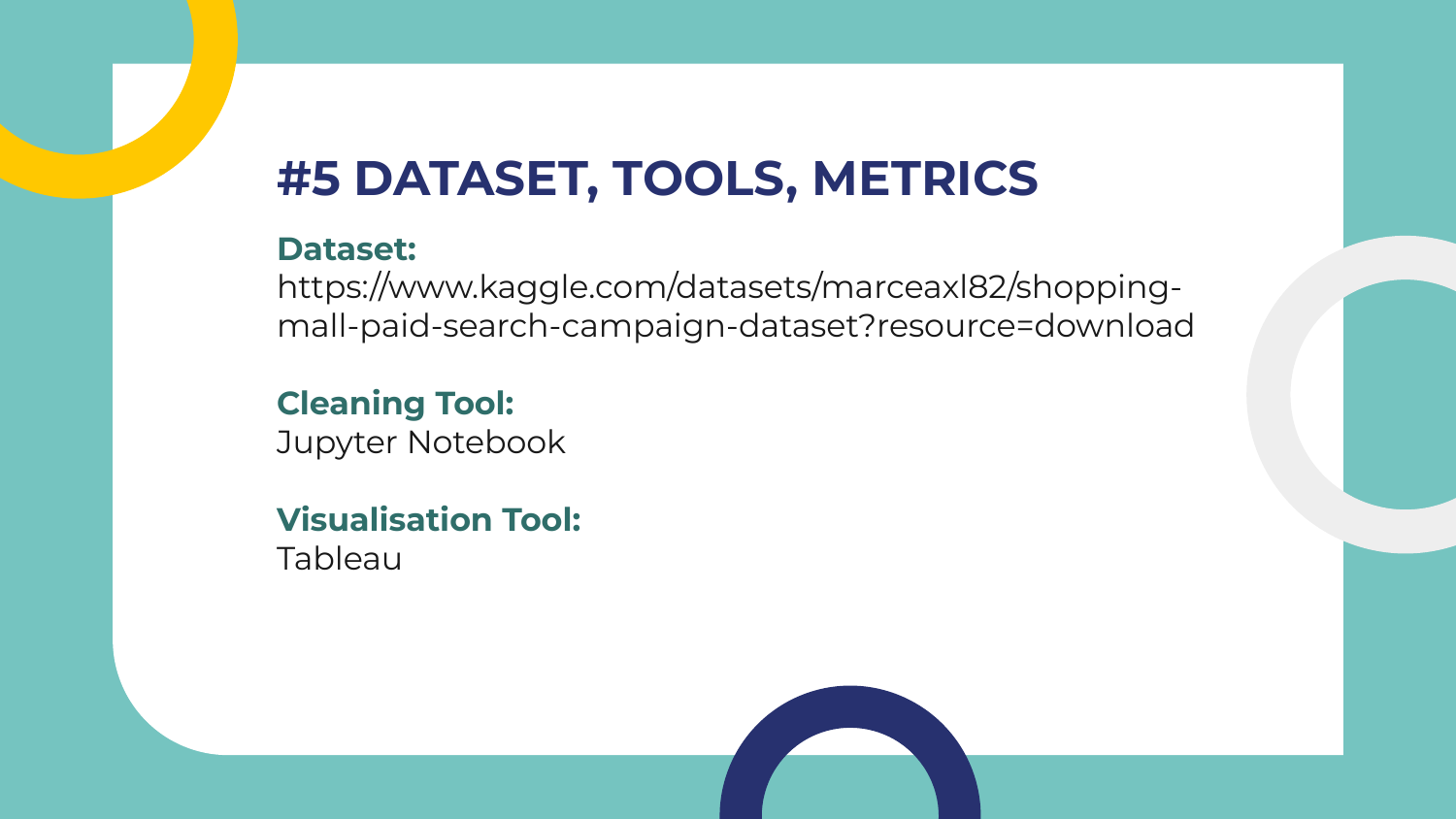

# #5 DATASET, TOOLS, METRICS
Dataset:
https://www.kaggle.com/datasets/marceaxl82/shopping-mall-paid-search-campaign-dataset?resource=download

Cleaning Tool:
Jupyter Notebook

Visualisation Tool:
Tableau